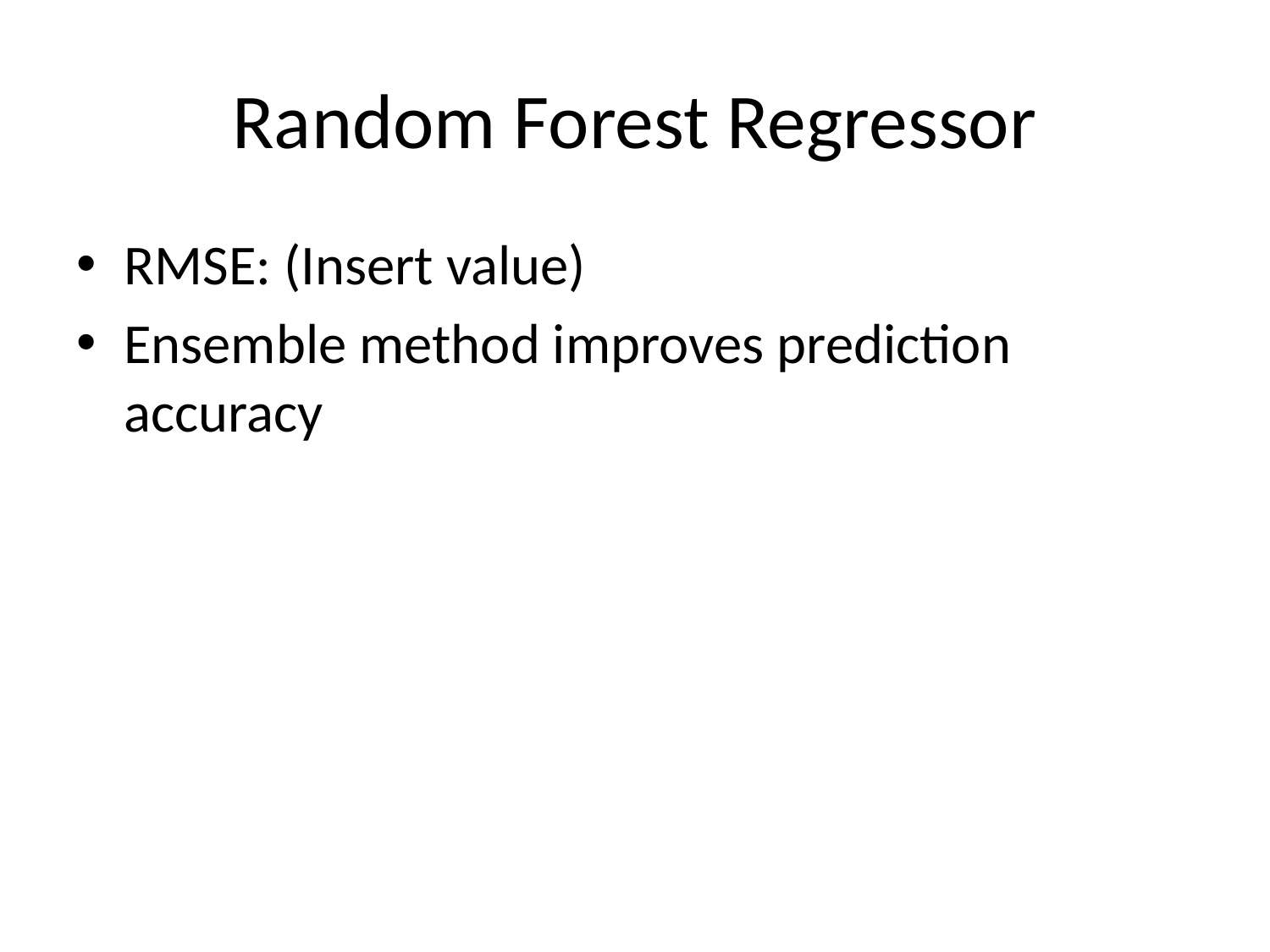

# Random Forest Regressor
RMSE: (Insert value)
Ensemble method improves prediction accuracy